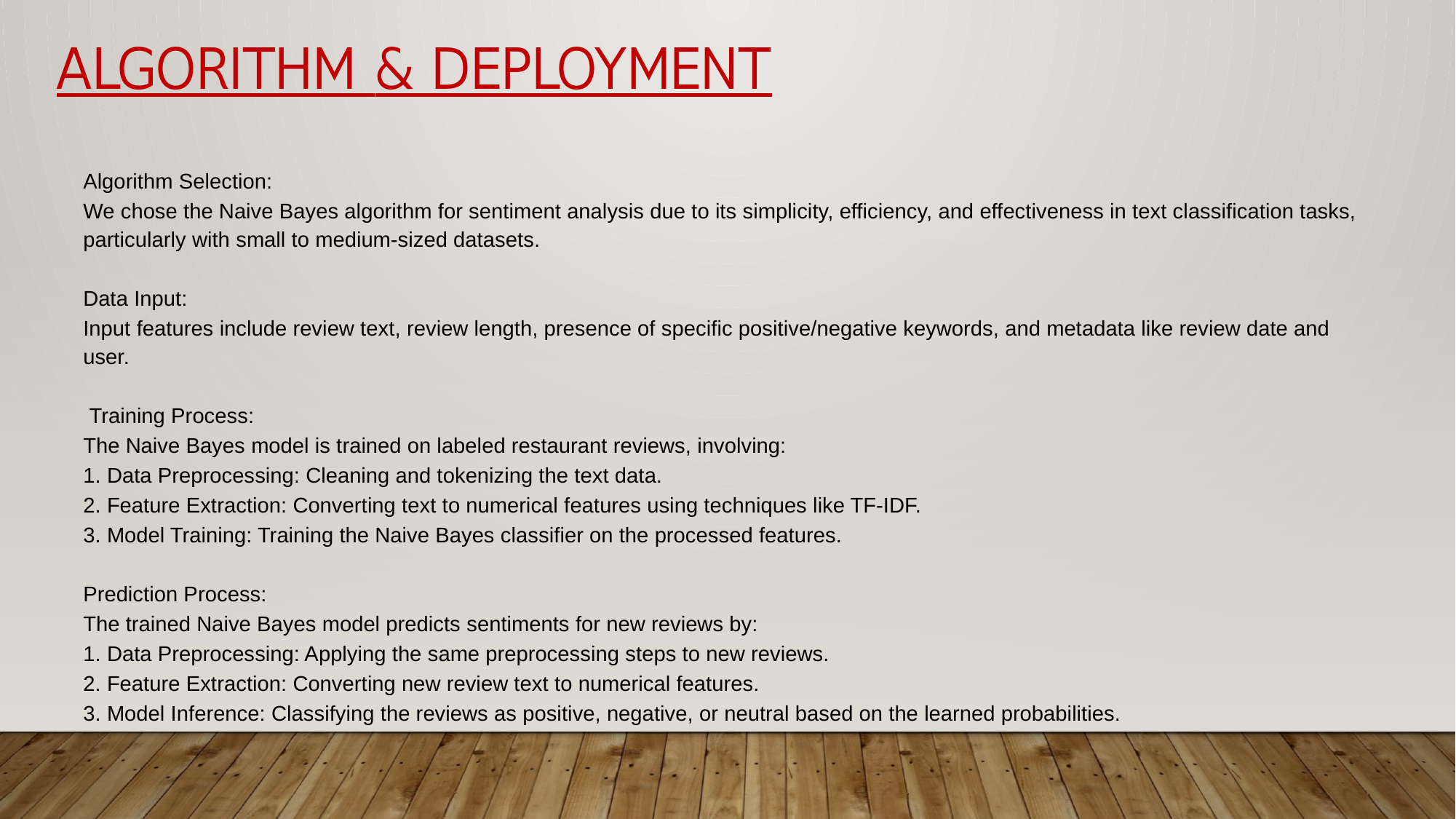

ALGORITHM & DEPLOYMENT

Algorithm Selection:
We chose the Naive Bayes algorithm for sentiment analysis due to its simplicity, efficiency, and effectiveness in text classification tasks, particularly with small to medium-sized datasets.

Data Input:
Input features include review text, review length, presence of specific positive/negative keywords, and metadata like review date and user.

 Training Process:
The Naive Bayes model is trained on labeled restaurant reviews, involving:
1. Data Preprocessing: Cleaning and tokenizing the text data.
2. Feature Extraction: Converting text to numerical features using techniques like TF-IDF.
3. Model Training: Training the Naive Bayes classifier on the processed features.

Prediction Process:
The trained Naive Bayes model predicts sentiments for new reviews by:
1. Data Preprocessing: Applying the same preprocessing steps to new reviews.
2. Feature Extraction: Converting new review text to numerical features.
3. Model Inference: Classifying the reviews as positive, negative, or neutral based on the learned probabilities.